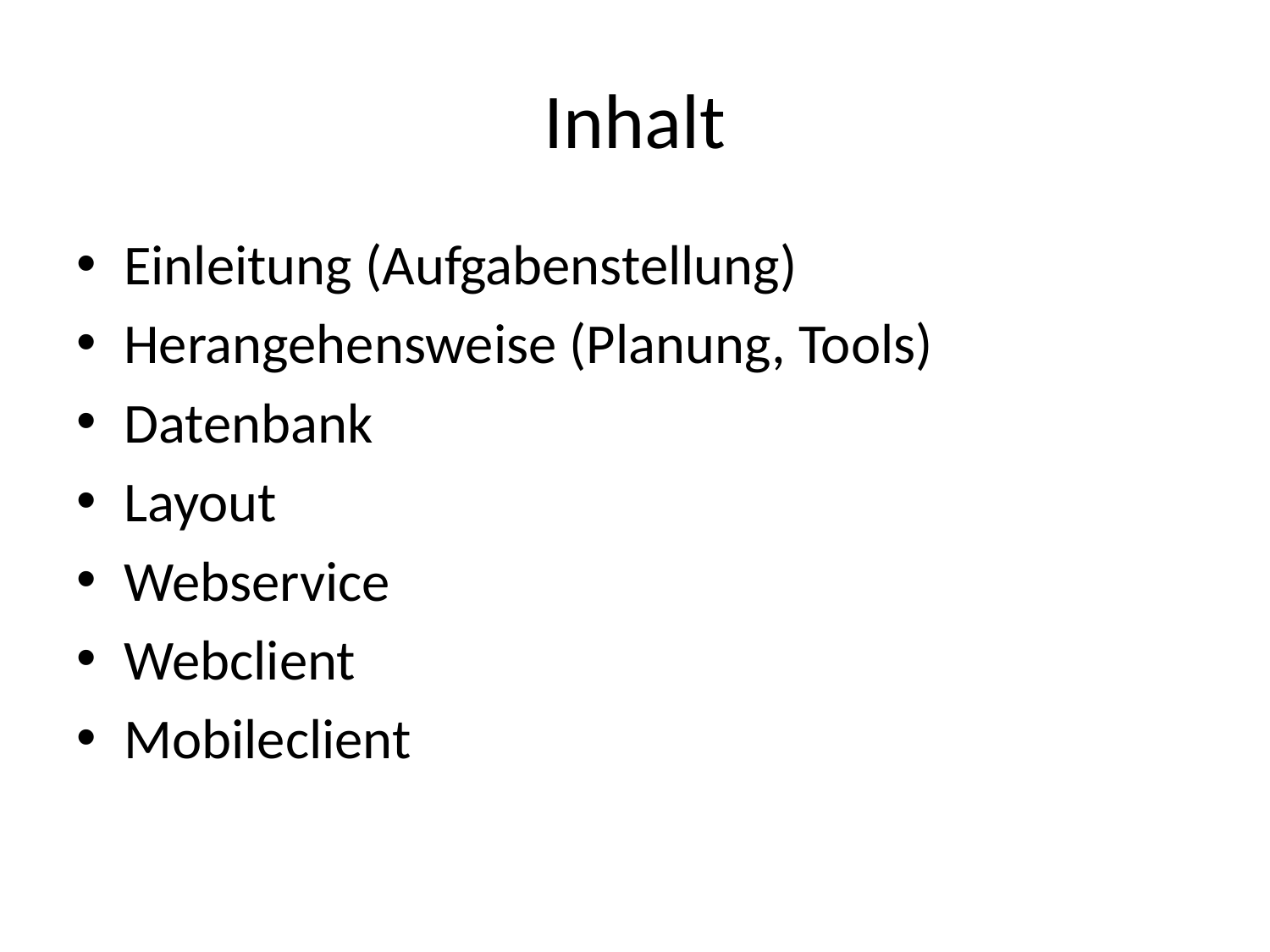

# Inhalt
Einleitung (Aufgabenstellung)
Herangehensweise (Planung, Tools)
Datenbank
Layout
Webservice
Webclient
Mobileclient